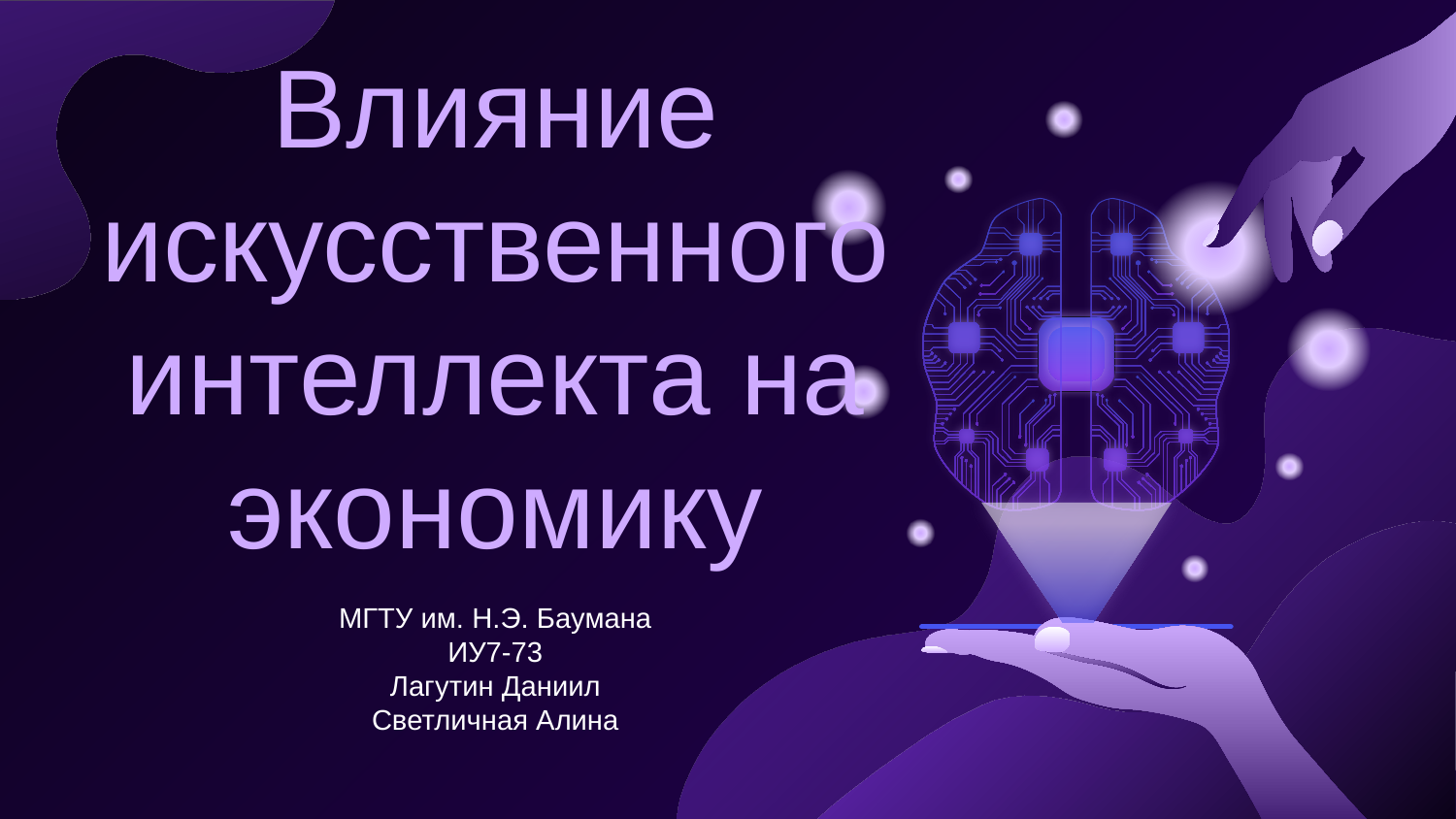

# Влияние искусственного интеллекта на экономику
МГТУ им. Н.Э. Баумана
ИУ7-73
Лагутин Даниил
Светличная Алина